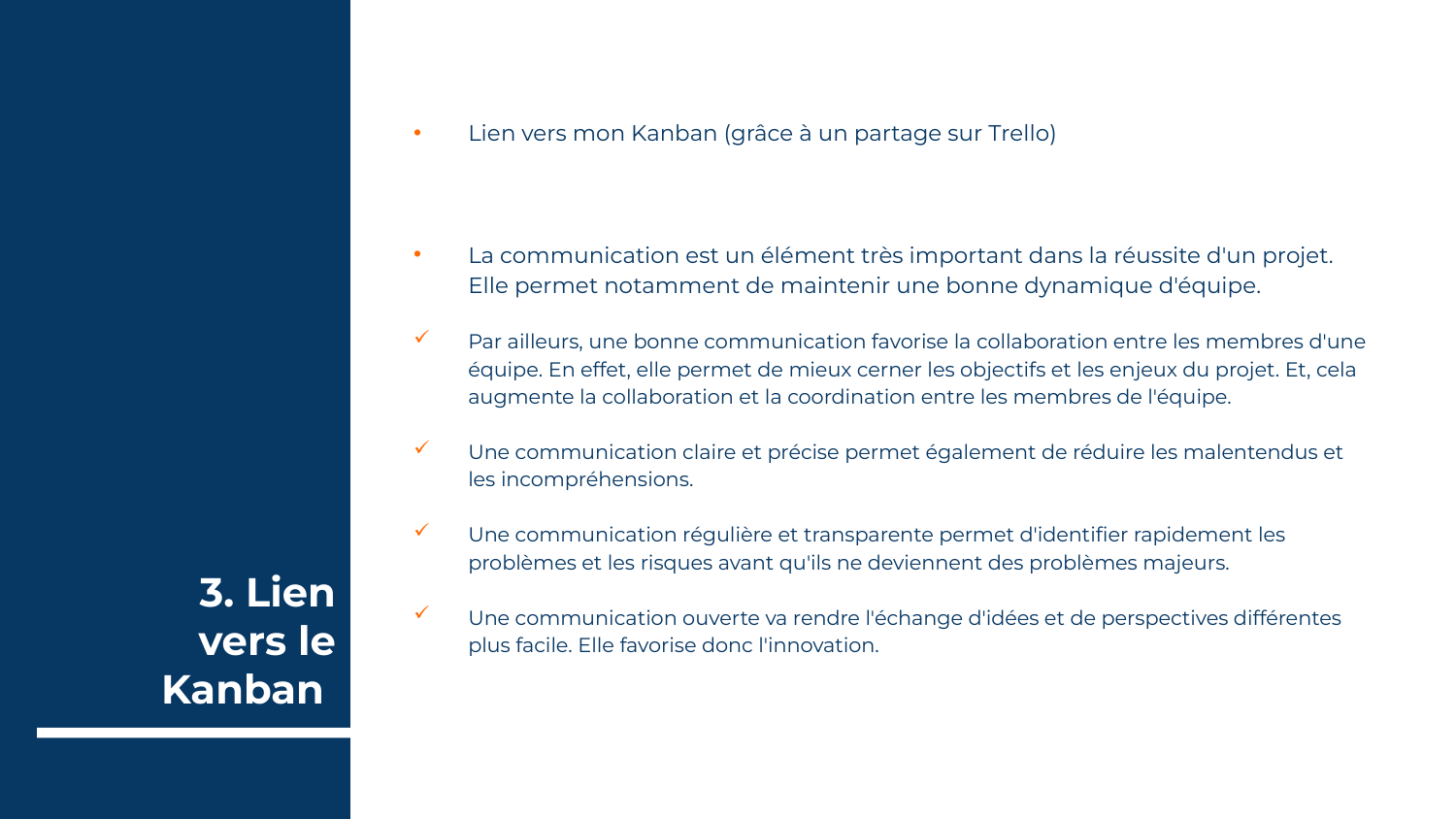

Lien vers mon Kanban (grâce à un partage sur Trello)

La communication est un élément très important dans la réussite d'un projet. Elle permet notamment de maintenir une bonne dynamique d'équipe.

Par ailleurs, une bonne communication favorise la collaboration entre les membres d'une équipe. En effet, elle permet de mieux cerner les objectifs et les enjeux du projet. Et, cela augmente la collaboration et la coordination entre les membres de l'équipe.

Une communication claire et précise permet également de réduire les malentendus et les incompréhensions.

Une communication régulière et transparente permet d'identifier rapidement les problèmes et les risques avant qu'ils ne deviennent des problèmes majeurs.

Une communication ouverte va rendre l'échange d'idées et de perspectives différentes plus facile. Elle favorise donc l'innovation.
# 3. Lien vers le Kanban